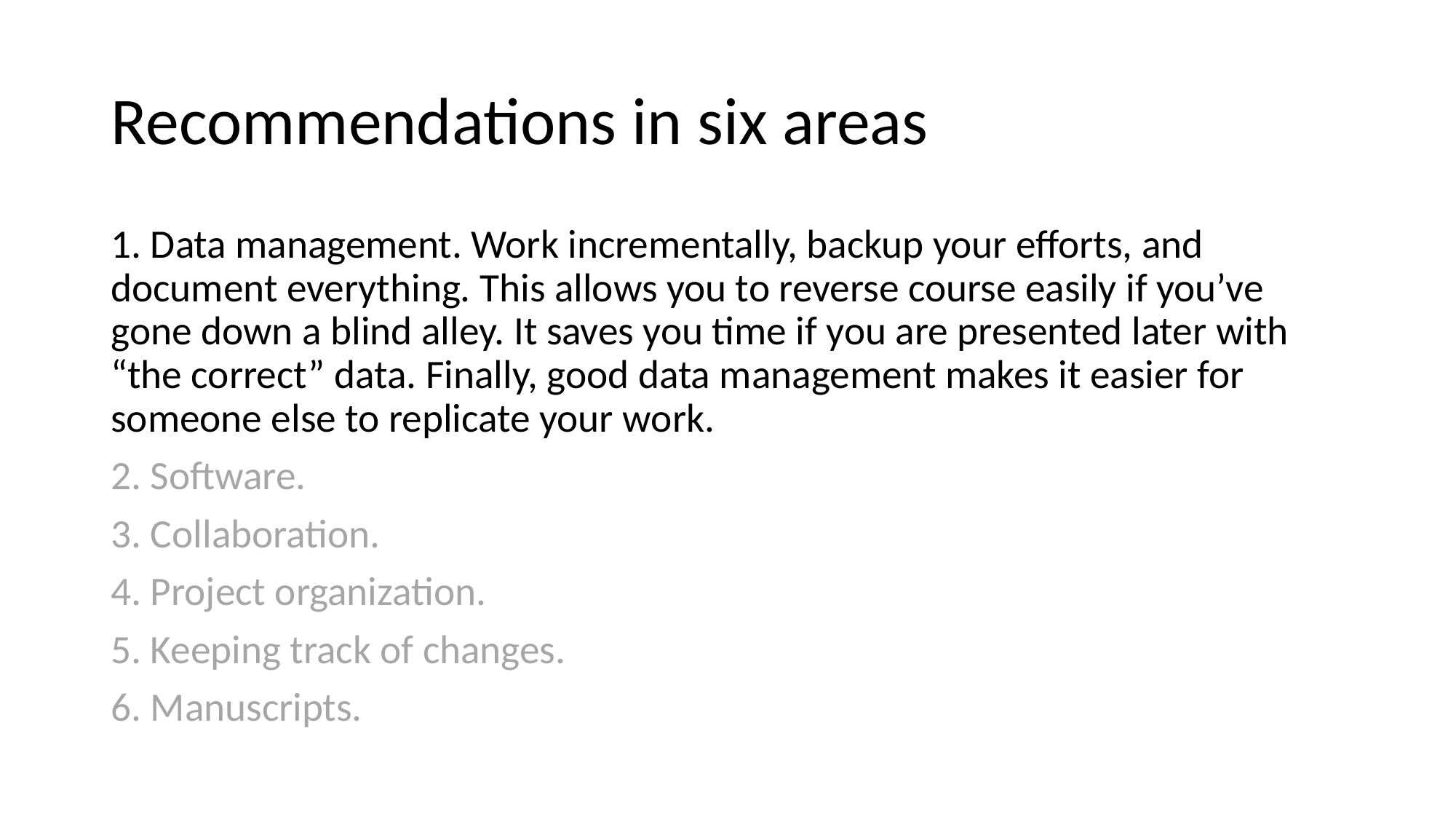

# Recommendations in six areas
1. Data management. Work incrementally, backup your efforts, and document everything. This allows you to reverse course easily if you’ve gone down a blind alley. It saves you time if you are presented later with “the correct” data. Finally, good data management makes it easier for someone else to replicate your work.
2. Software.
3. Collaboration.
4. Project organization.
5. Keeping track of changes.
6. Manuscripts.